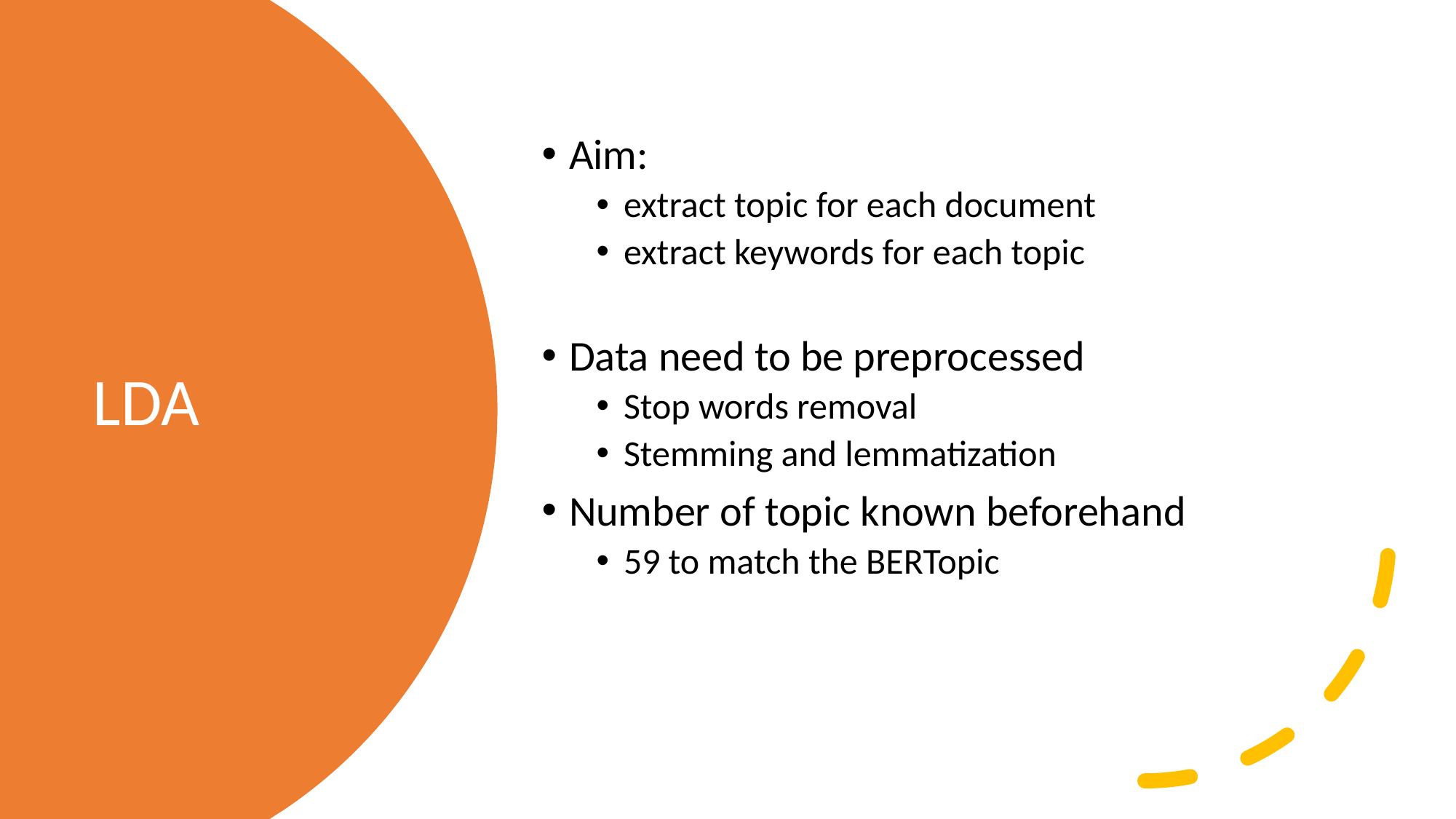

Aim:
extract topic for each document
extract keywords for each topic

Data need to be preprocessed
Stop words removal
Stemming and lemmatization
Number of topic known beforehand
59 to match the BERTopic

# LDA